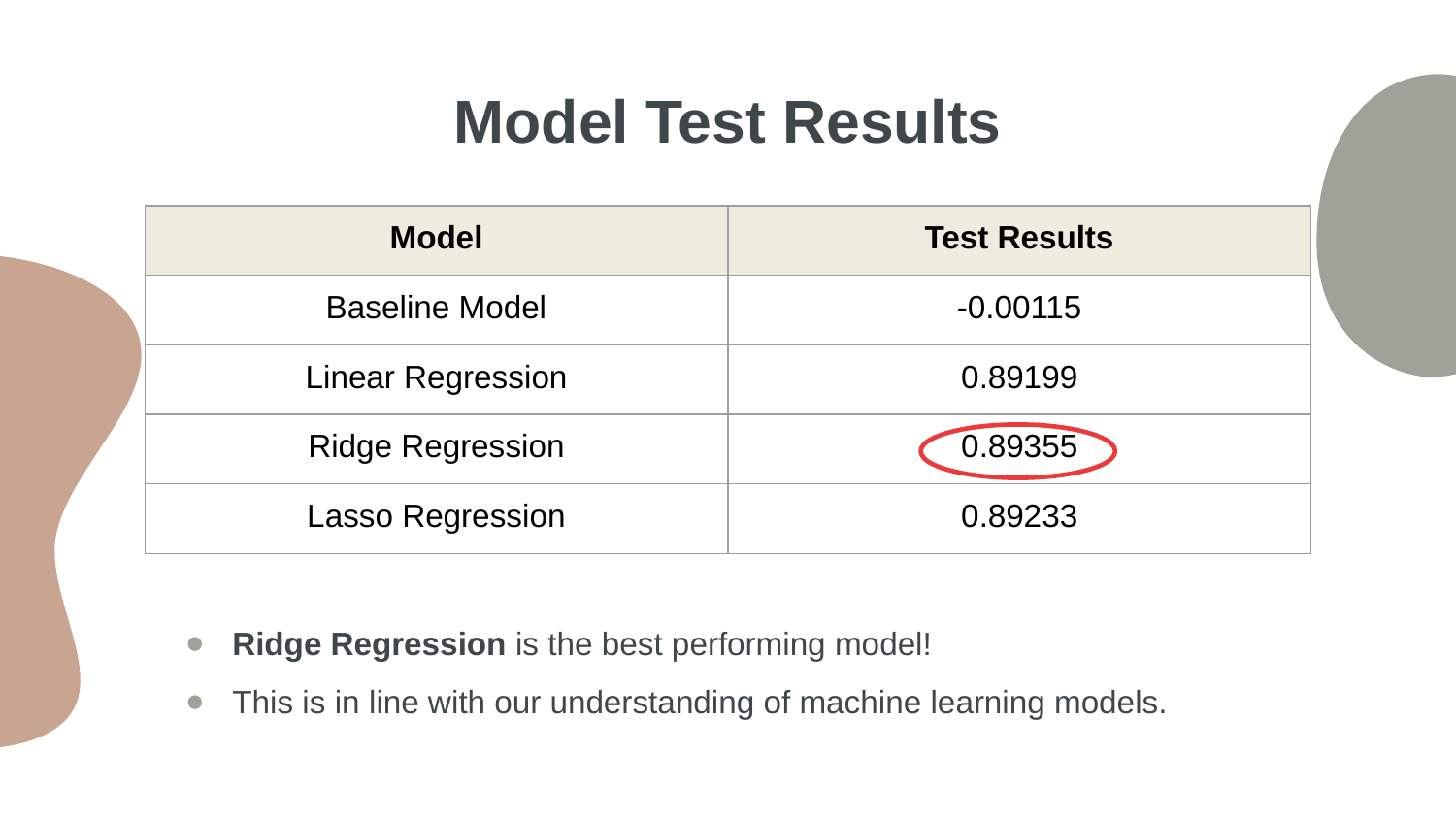

# Model Test Results
| Model | Test Results |
| --- | --- |
| Baseline Model | -0.00115 |
| Linear Regression | 0.89199 |
| Ridge Regression | 0.89355 |
| Lasso Regression | 0.89233 |

Ridge Regression is the best performing model!
This is in line with our understanding of machine learning models.